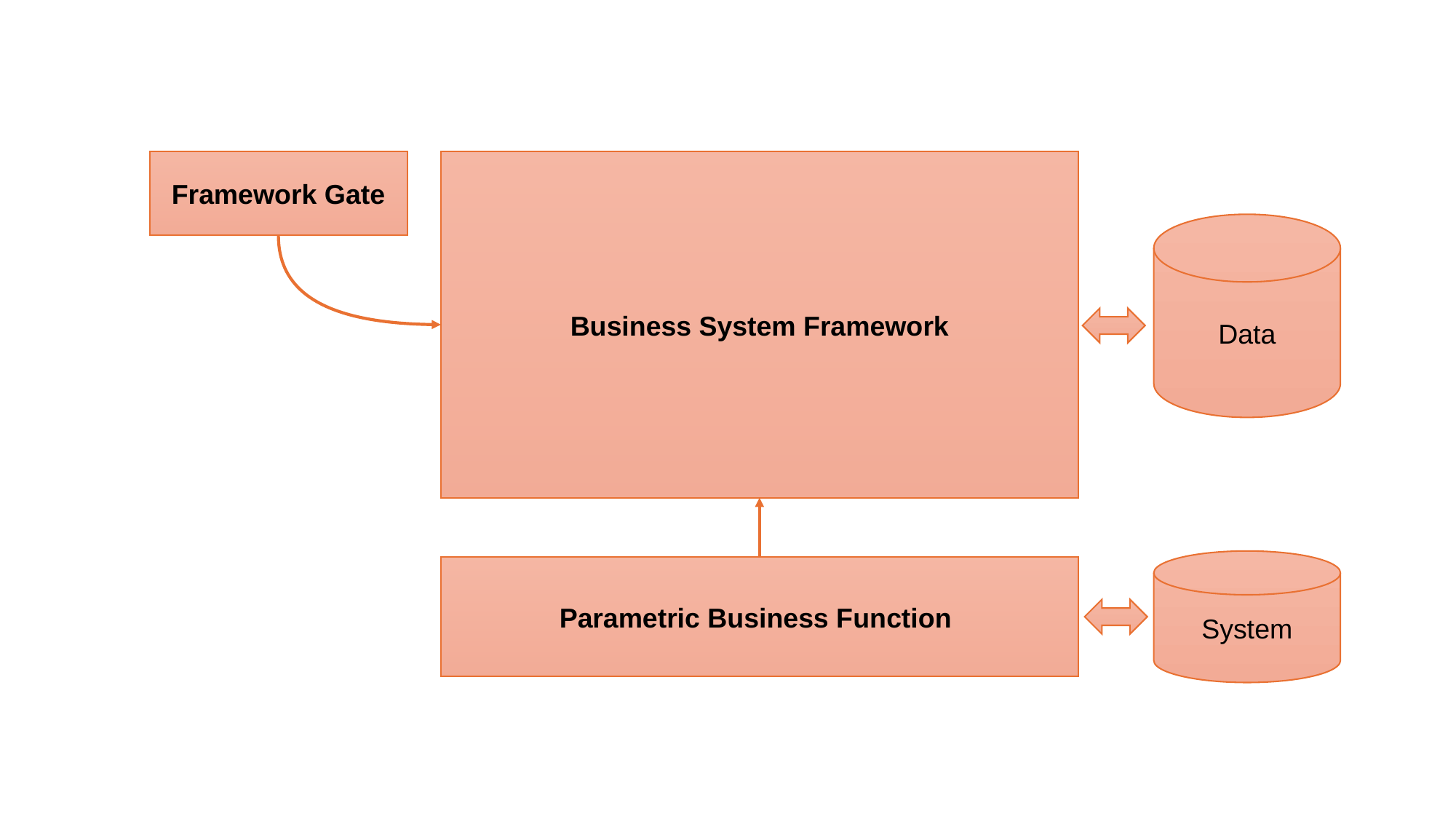

Framework Gate
Business System Framework
Data

System
Parametric Business Function